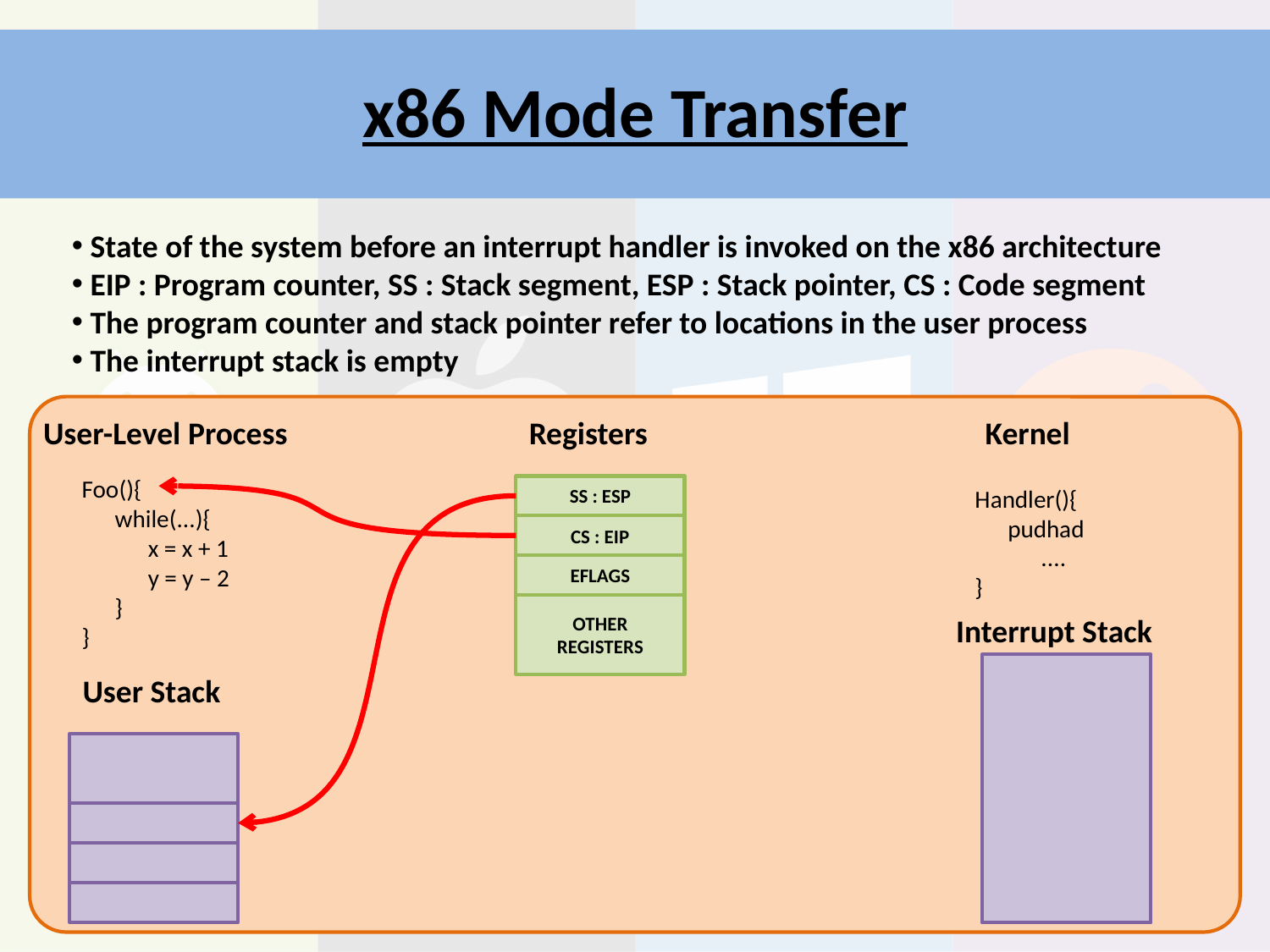

# x86 Mode Transfer
 State of the system before an interrupt handler is invoked on the x86 architecture
 EIP : Program counter, SS : Stack segment, ESP : Stack pointer, CS : Code segment
 The program counter and stack pointer refer to locations in the user process
 The interrupt stack is empty

User-Level Process
Registers
Kernel
Foo(){
      while(...){
            x = x + 1
            y = y – 2
      }
}
SS : ESP
Handler(){
      pudhad
            ....
}
CS : EIP
EFLAGS
OTHER REGISTERS
Interrupt Stack

User Stack